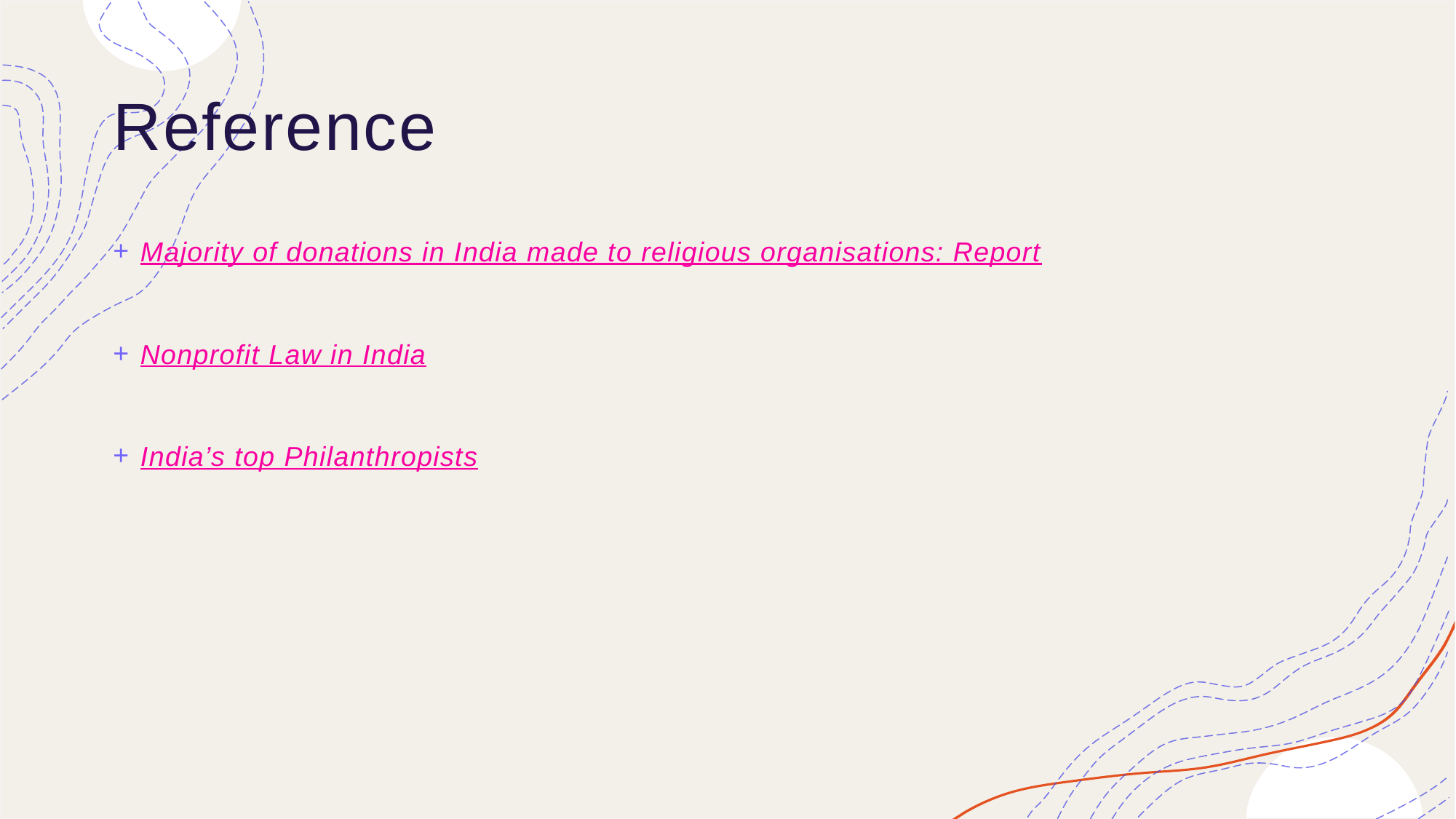

# Reference
Majority of donations in India made to religious organisations: Report

Nonprofit Law in India

India’s top Philanthropists